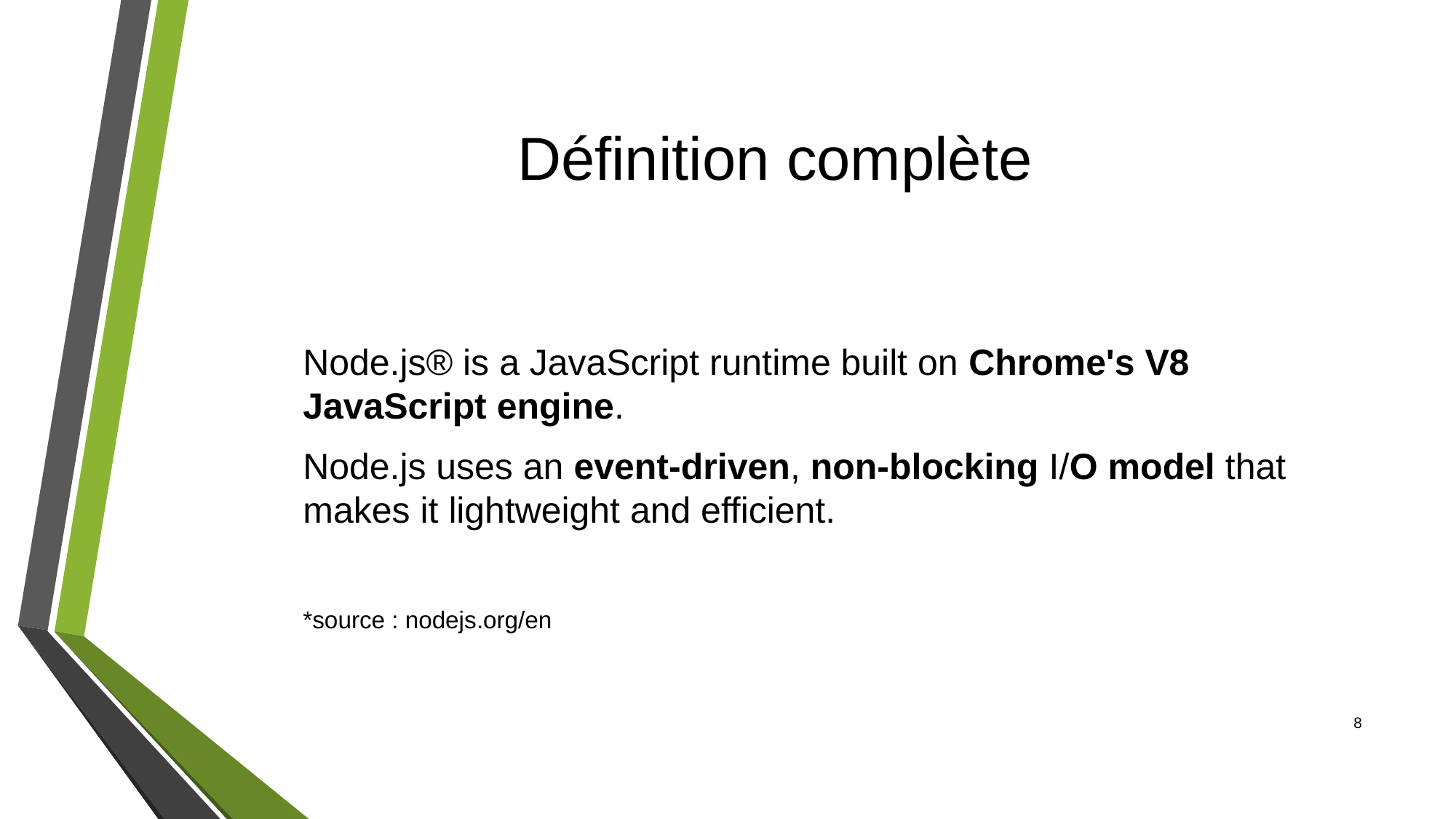

# Définition complète
Node.js® is a JavaScript runtime built on Chrome's V8 JavaScript engine.
Node.js uses an event-driven, non-blocking I/O model that makes it lightweight and efficient.

*source : nodejs.org/en
8